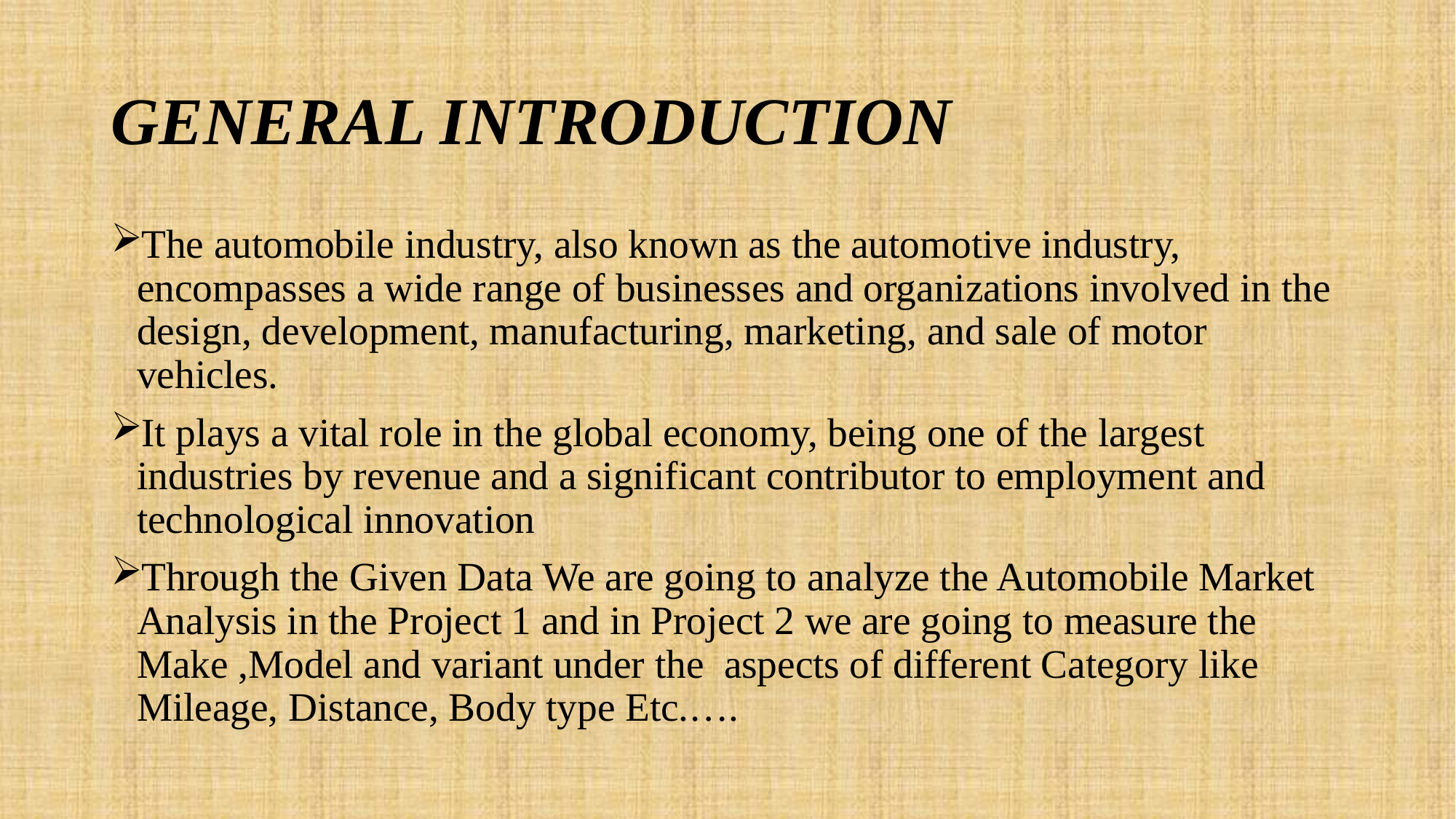

# GENERAL INTRODUCTION
The automobile industry, also known as the automotive industry, encompasses a wide range of businesses and organizations involved in the design, development, manufacturing, marketing, and sale of motor vehicles.
It plays a vital role in the global economy, being one of the largest industries by revenue and a significant contributor to employment and technological innovation
Through the Given Data We are going to analyze the Automobile Market Analysis in the Project 1 and in Project 2 we are going to measure the Make ,Model and variant under the  aspects of different Category like Mileage, Distance, Body type Etc.….